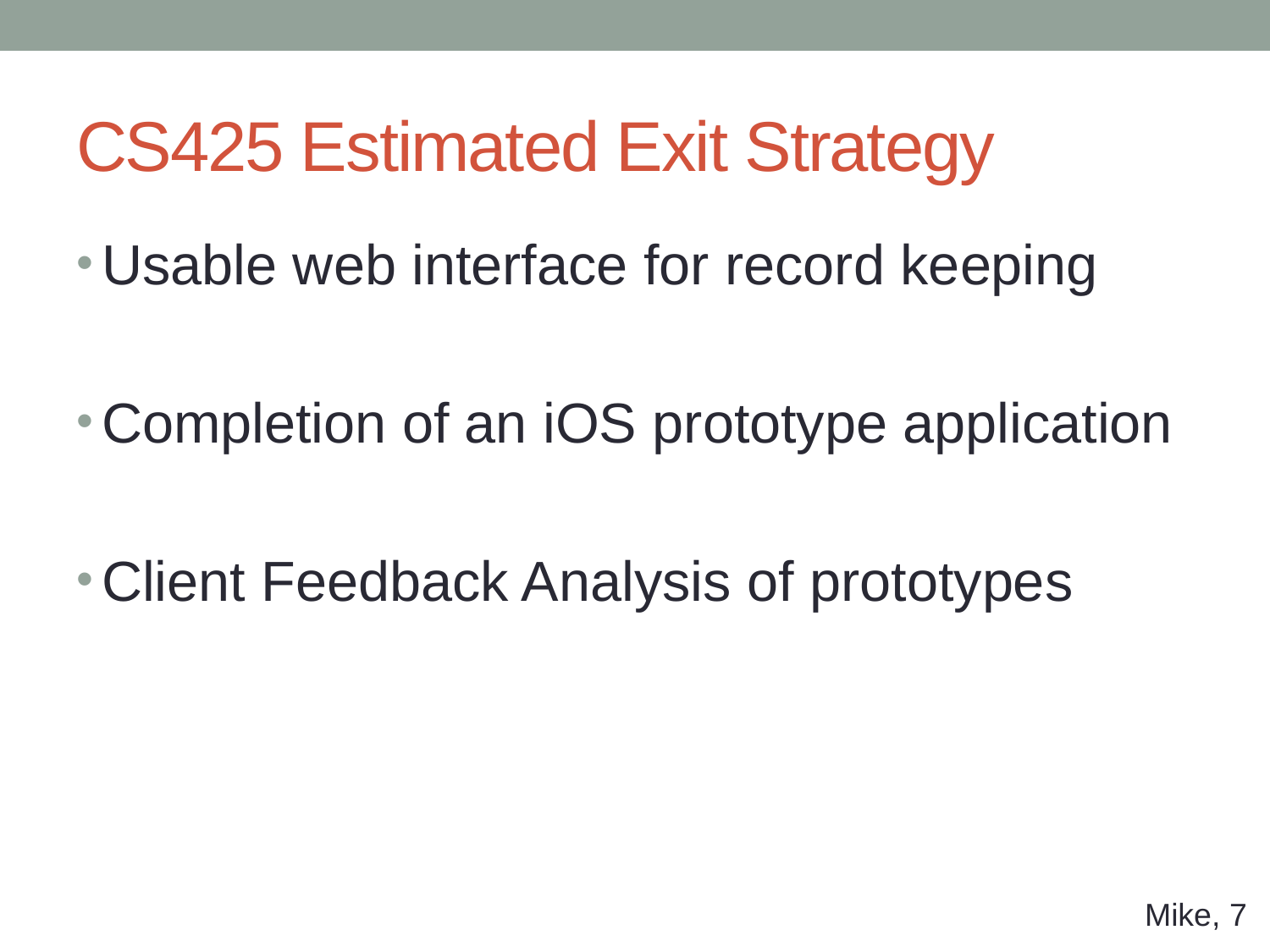

# CS425 Estimated Exit Strategy
Usable web interface for record keeping

Completion of an iOS prototype application

Client Feedback Analysis of prototypes
Mike, 7